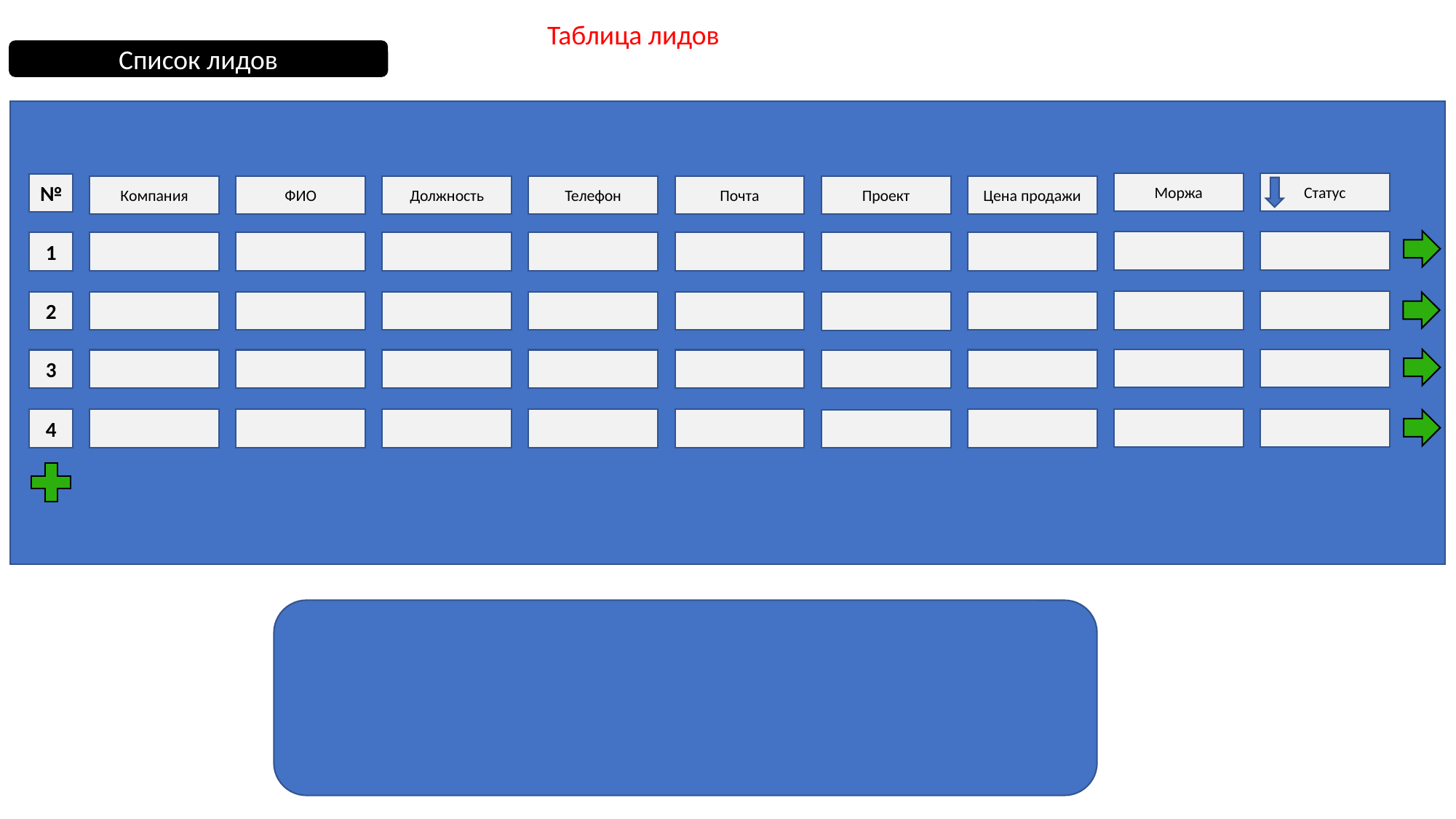

Таблица лидов
Список лидов

Моржа
Статус
№
Компания
ФИО
Должность
Телефон
Почта
Цена продажи
Проект

1

2

3

4